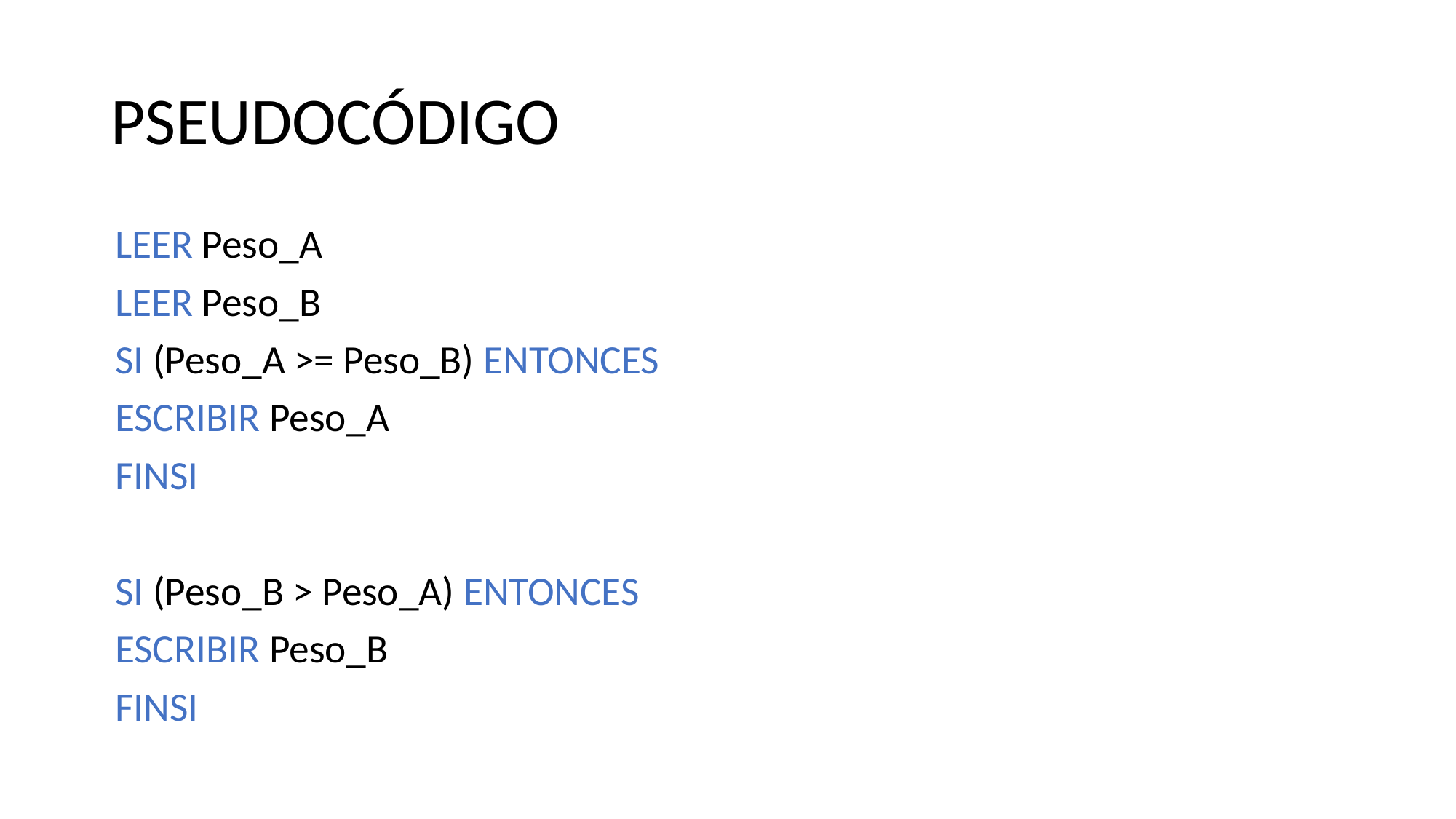

# PSEUDOCÓDIGO
LEER Peso_A
LEER Peso_B
SI (Peso_A >= Peso_B) ENTONCES
	ESCRIBIR Peso_A
FINSI

SI (Peso_B > Peso_A) ENTONCES
	ESCRIBIR Peso_B
FINSI